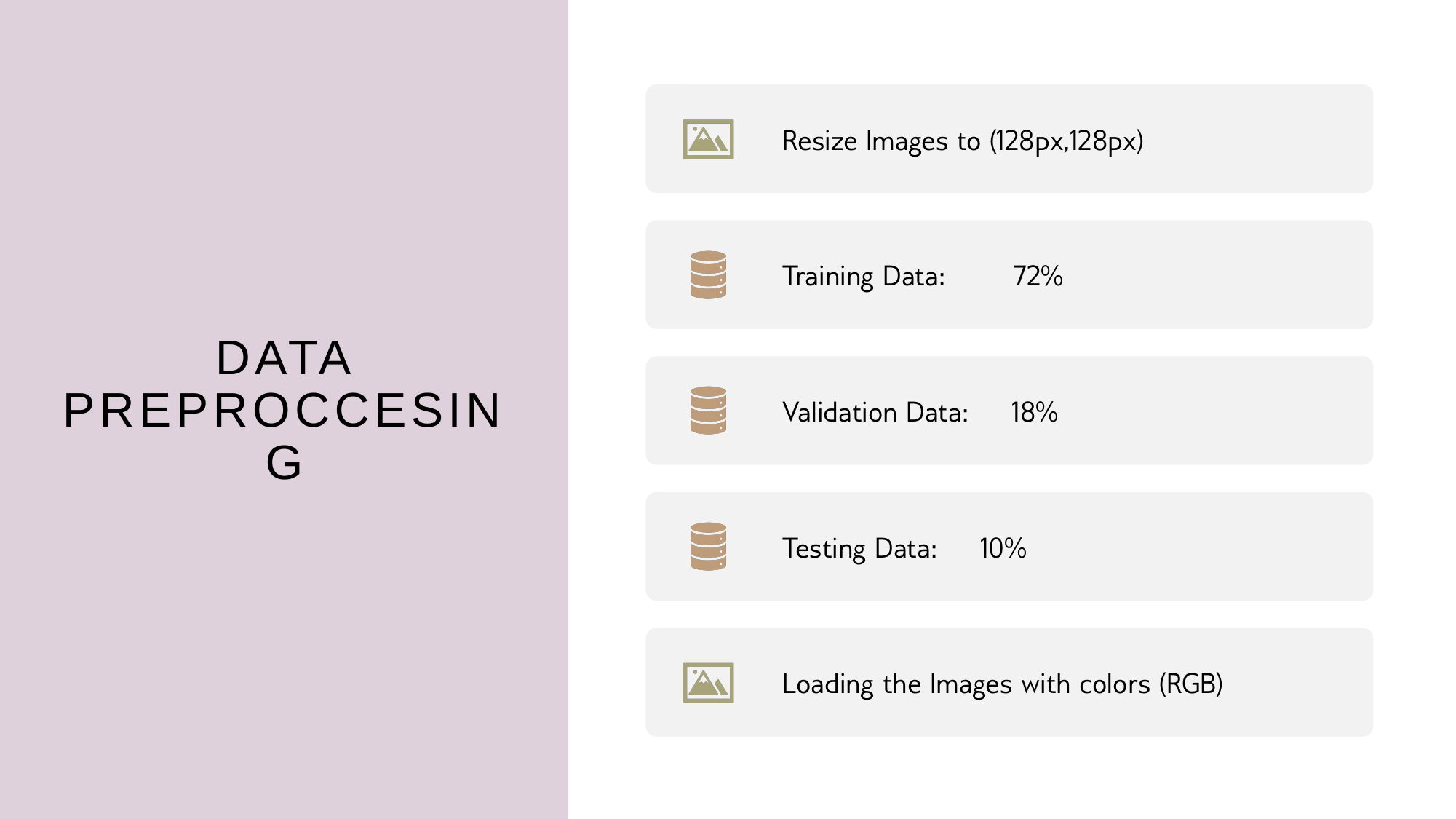

Data Preproccesing
Resize Images to (128px,128px)
Training Data:        72%
Validation Data:     18%
Testing Data:     10%
Loading the Images with colors (RGB)